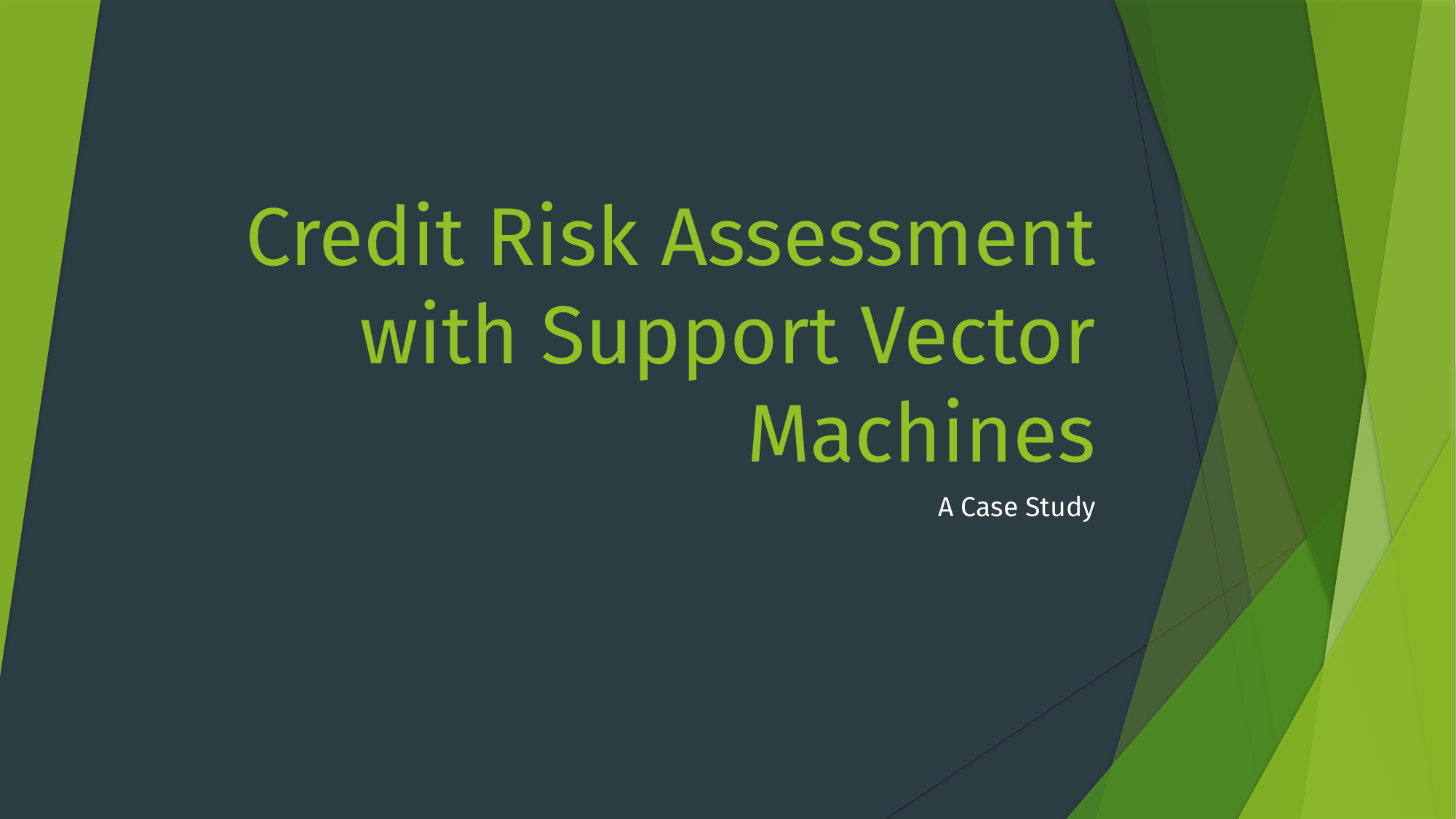

# Credit Risk Assessment with Support Vector Machines
A Case Study